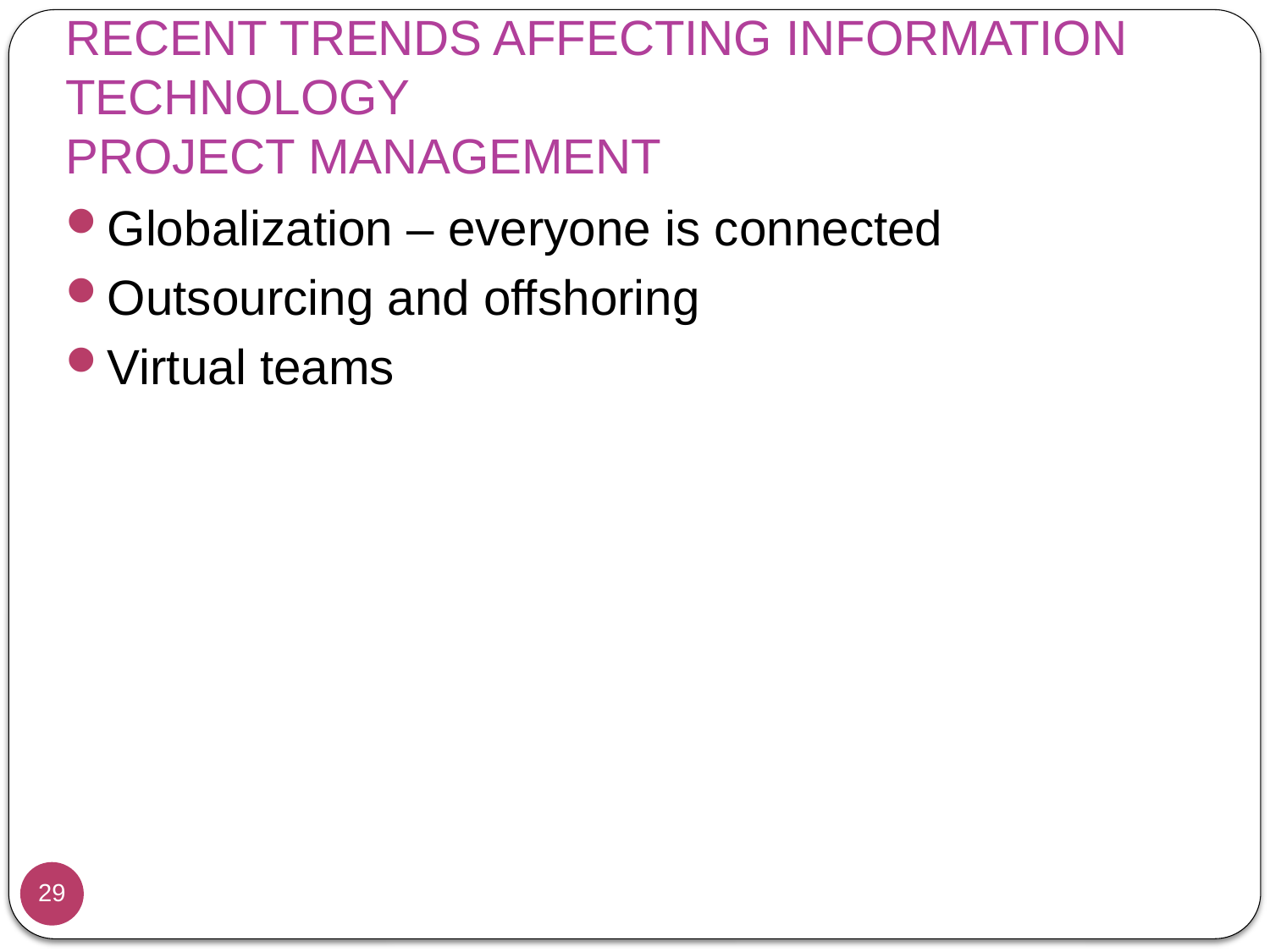

# RECENT TRENDS AFFECTING INFORMATION TECHNOLOGY PROJECT MANAGEMENT
Globalization – everyone is connected
Outsourcing and offshoring
Virtual teams

29